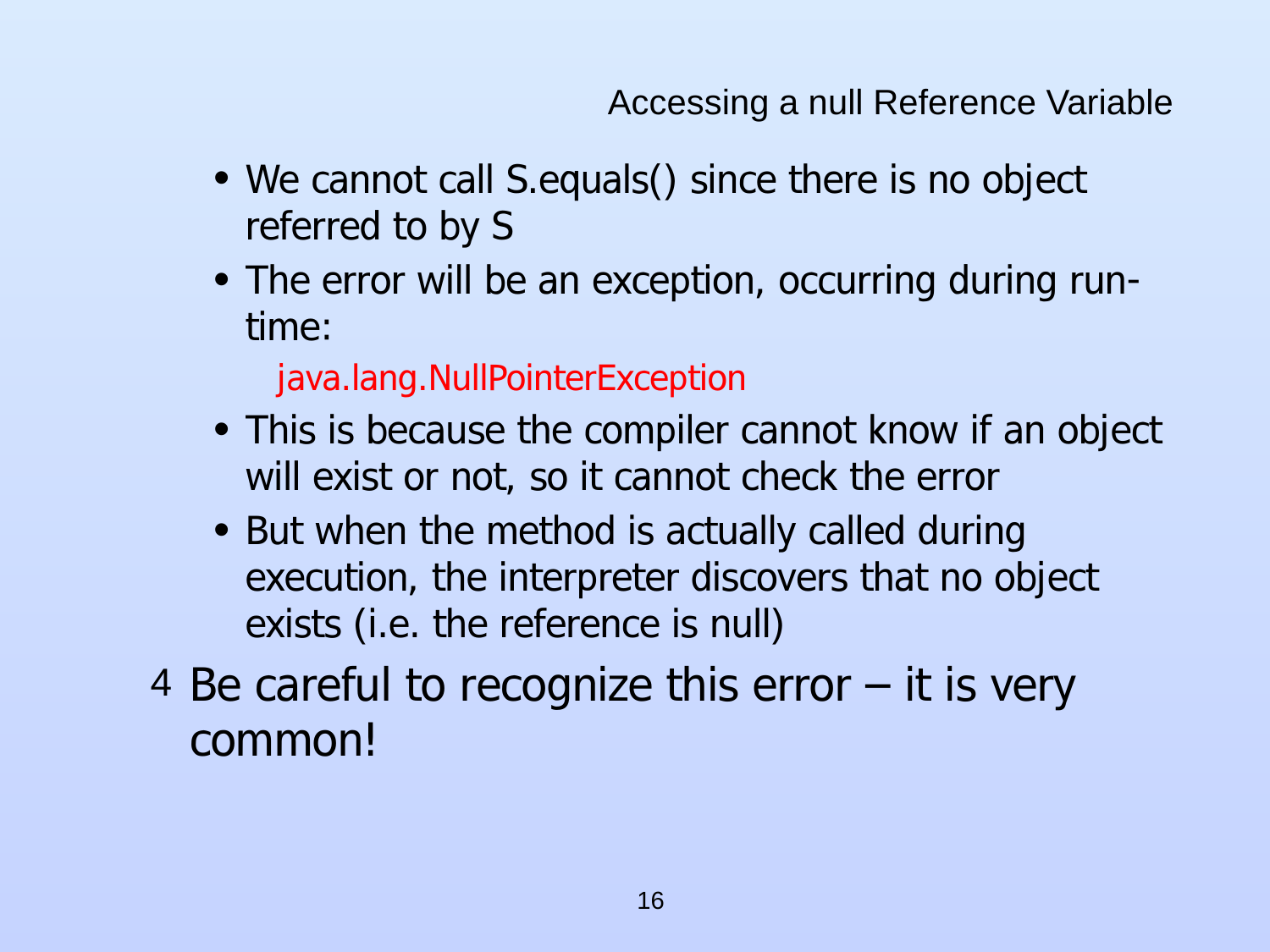

# Accessing a null Reference Variable
We cannot call S.equals() since there is no object referred to by S
The error will be an exception, occurring during run-time:
java.lang.NullPointerException
This is because the compiler cannot know if an object will exist or not, so it cannot check the error
But when the method is actually called during execution, the interpreter discovers that no object exists (i.e. the reference is null)
Be careful to recognize this error – it is very common!
16